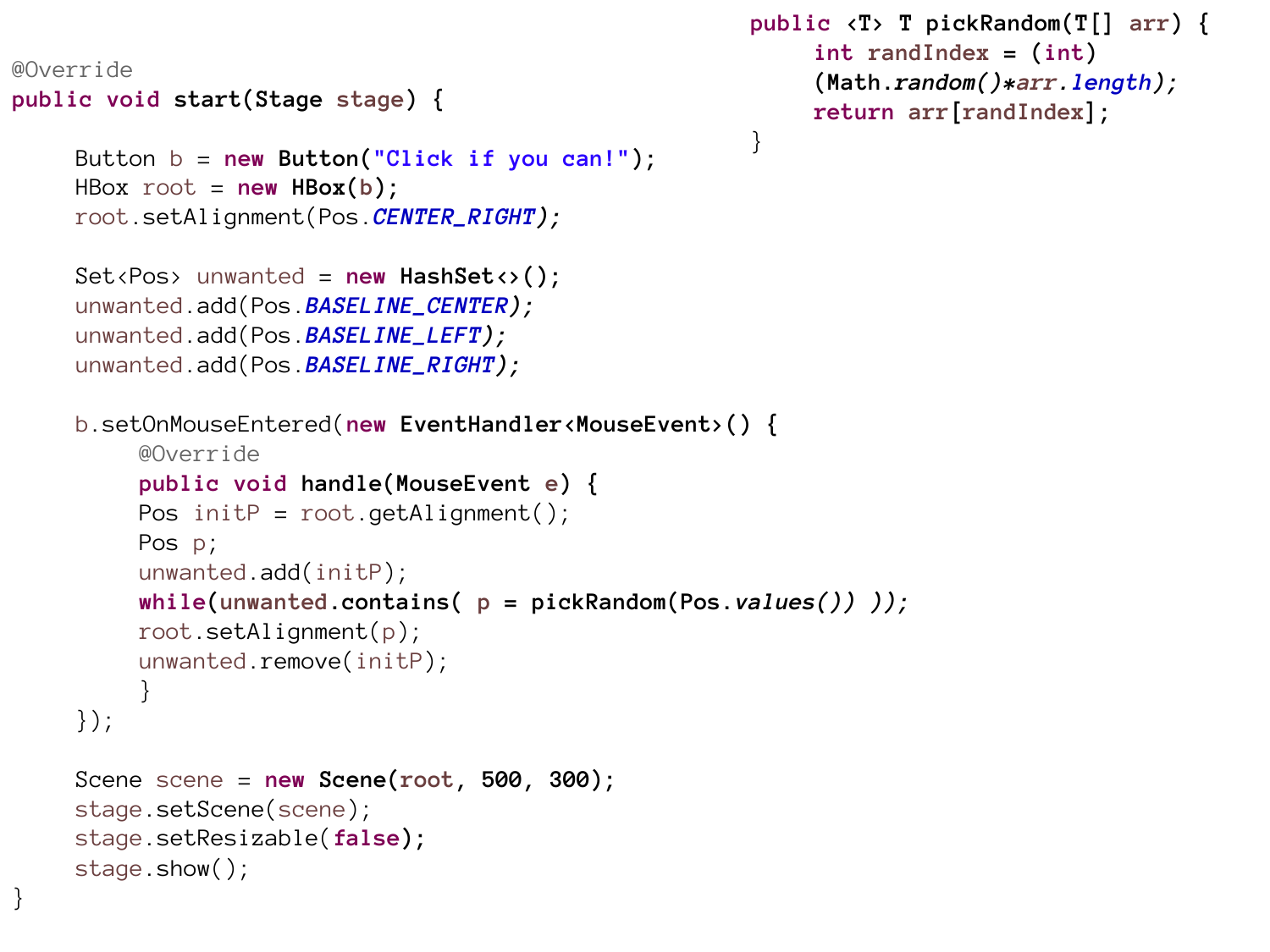

public <T> T pickRandom(T[] arr) {
int randIndex = (int) (Math.random()*arr.length);
return arr[randIndex];
}
@Override
public void start(Stage stage) {

Button b = new Button("Click if you can!");
HBox root = new HBox(b);
root.setAlignment(Pos.CENTER_RIGHT);

Set<Pos> unwanted = new HashSet<>();
unwanted.add(Pos.BASELINE_CENTER);
unwanted.add(Pos.BASELINE_LEFT);
unwanted.add(Pos.BASELINE_RIGHT);

b.setOnMouseEntered(new EventHandler<MouseEvent>() {
@Override
public void handle(MouseEvent e) {
Pos initP = root.getAlignment();
Pos p;
unwanted.add(initP);
while(unwanted.contains( p = pickRandom(Pos.values()) ));
root.setAlignment(p);
unwanted.remove(initP);
}
});

Scene scene = new Scene(root, 500, 300);
stage.setScene(scene);
stage.setResizable(false);
stage.show();
}